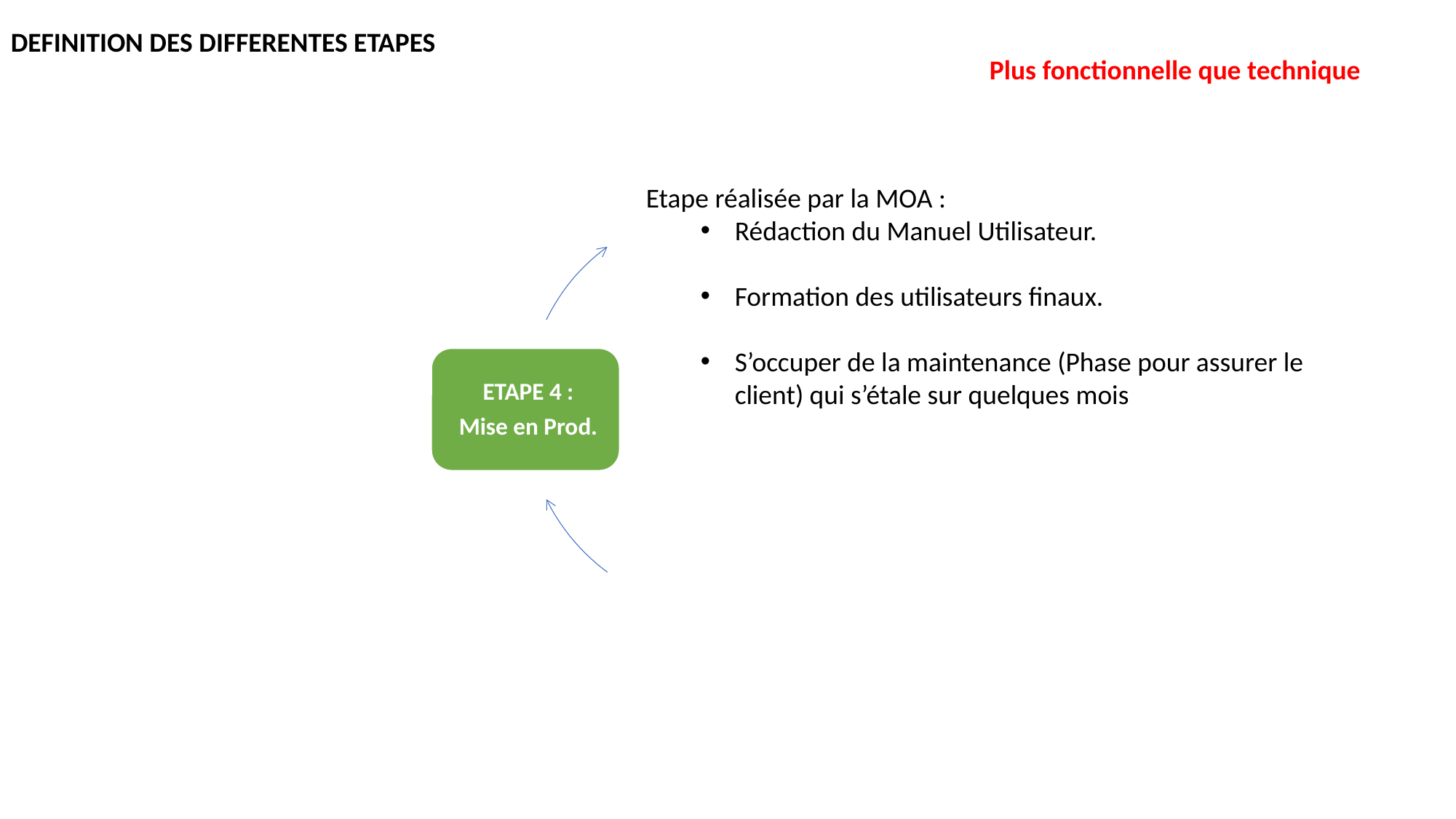

DEFINITION DES DIFFERENTES ETAPES
Plus fonctionnelle que technique

Etape 1:
Formalisation
ETAPE 2 :
Développement
ETAPE 3 :
Recette
ETAPE 4 :
Mise en Prod.
Etape réalisée par la MOA :
Rédaction du Manuel Utilisateur.

Formation des utilisateurs finaux.

S’occuper de la maintenance (Phase pour assurer le client) qui s’étale sur quelques mois